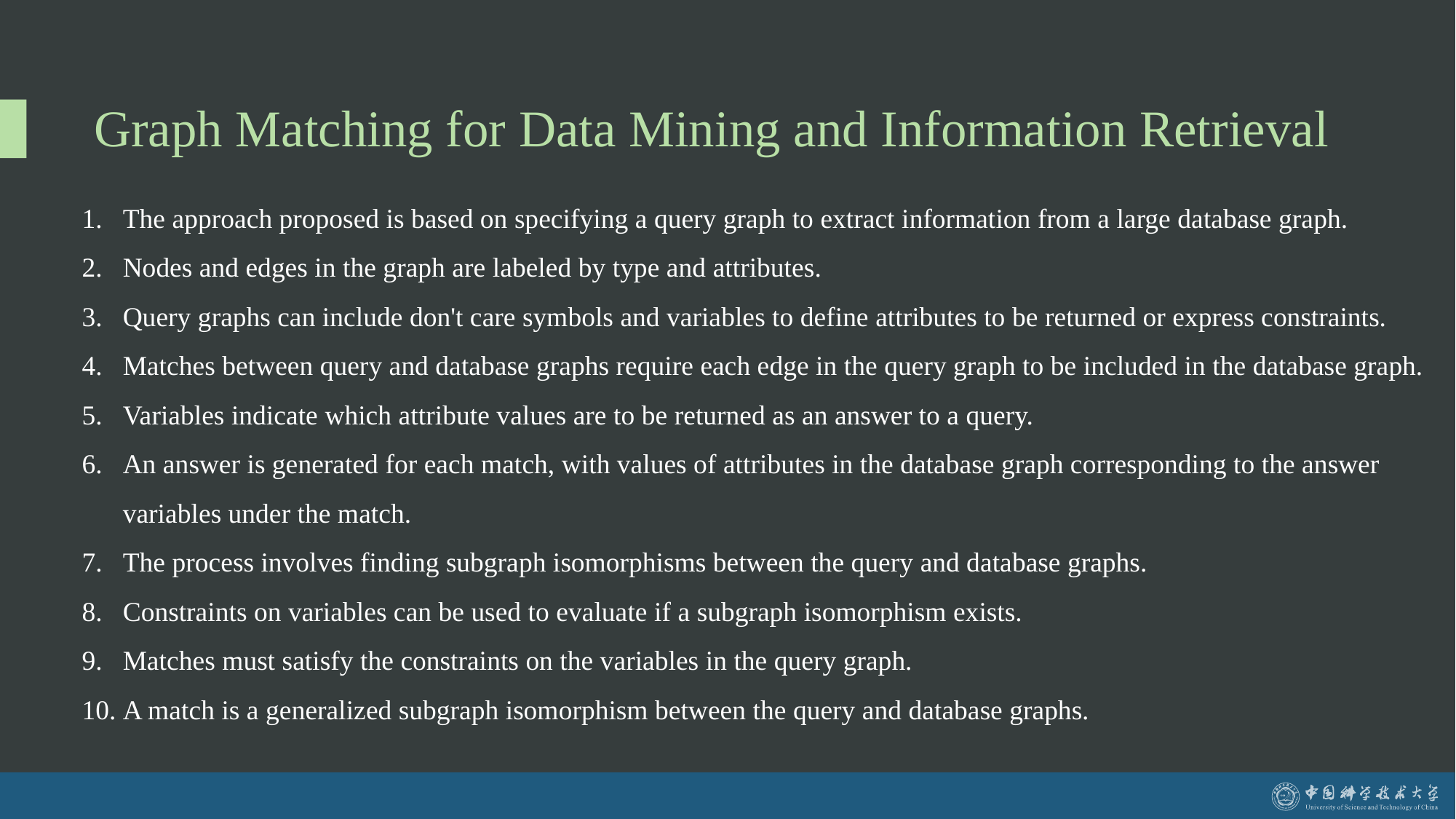

# Graph Matching for Data Mining and Information Retrieval
The approach proposed is based on specifying a query graph to extract information from a large database graph.
Nodes and edges in the graph are labeled by type and attributes.
Query graphs can include don't care symbols and variables to define attributes to be returned or express constraints.
Matches between query and database graphs require each edge in the query graph to be included in the database graph.
Variables indicate which attribute values are to be returned as an answer to a query.
An answer is generated for each match, with values of attributes in the database graph corresponding to the answer variables under the match.
The process involves finding subgraph isomorphisms between the query and database graphs.
Constraints on variables can be used to evaluate if a subgraph isomorphism exists.
Matches must satisfy the constraints on the variables in the query graph.
A match is a generalized subgraph isomorphism between the query and database graphs.